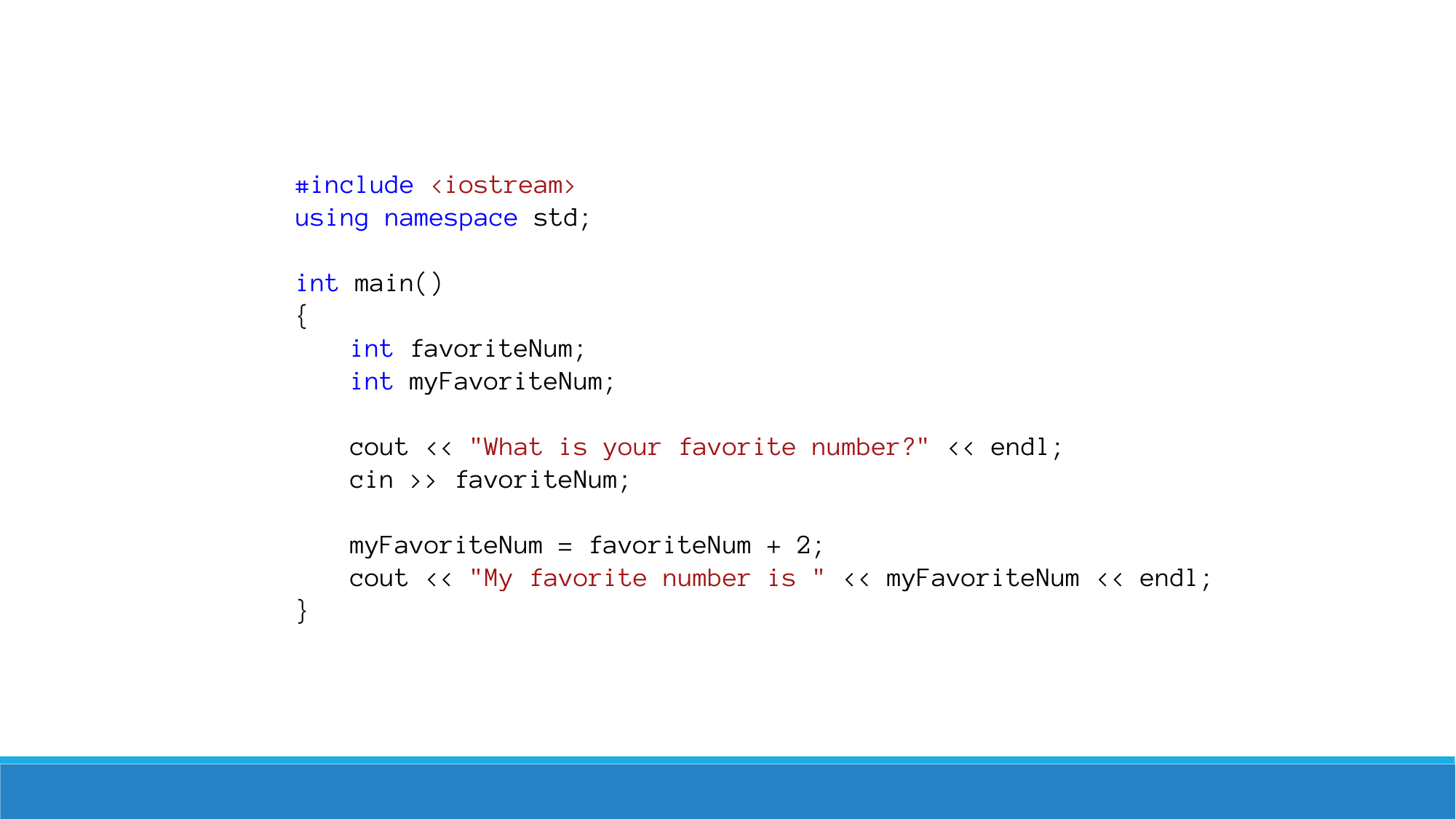

#include <iostream>
using namespace std;

int main()
{
int favoriteNum;
int myFavoriteNum;

cout << "What is your favorite number?" << endl;
cin >> favoriteNum;

myFavoriteNum = favoriteNum + 2;
cout << "My favorite number is " << myFavoriteNum << endl;
}